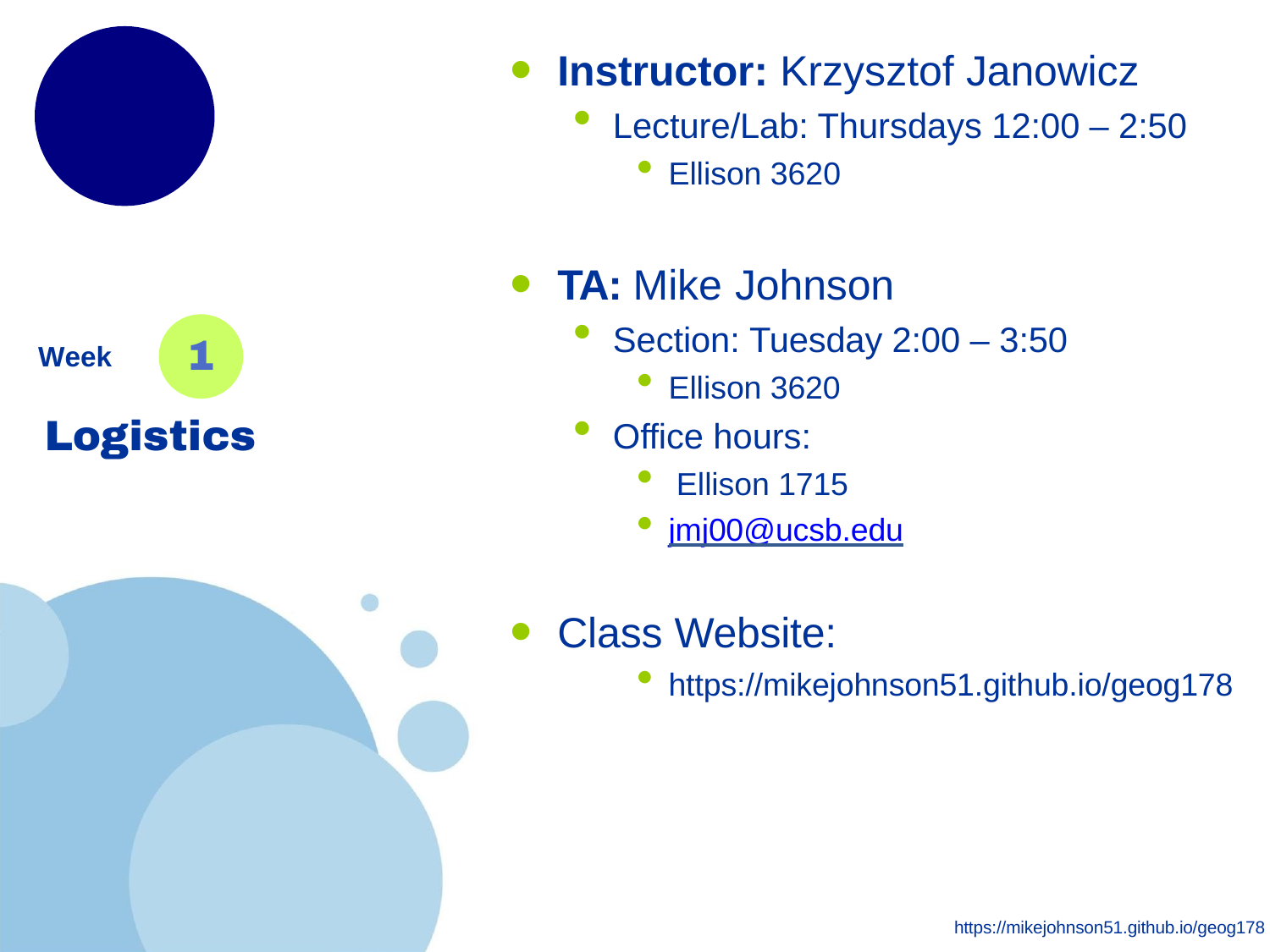

Instructor: Krzysztof Janowicz
Lecture/Lab: Thursdays 12:00 – 2:50
Ellison 3620
TA: Mike Johnson
Section: Tuesday 2:00 – 3:50
Ellison 3620
Office hours:
Ellison 1715
jmj00@ucsb.edu

Class Website:
https://mikejohnson51.github.io/geog178

1
Week
Logistics
https://mikejohnson51.github.io/geog178